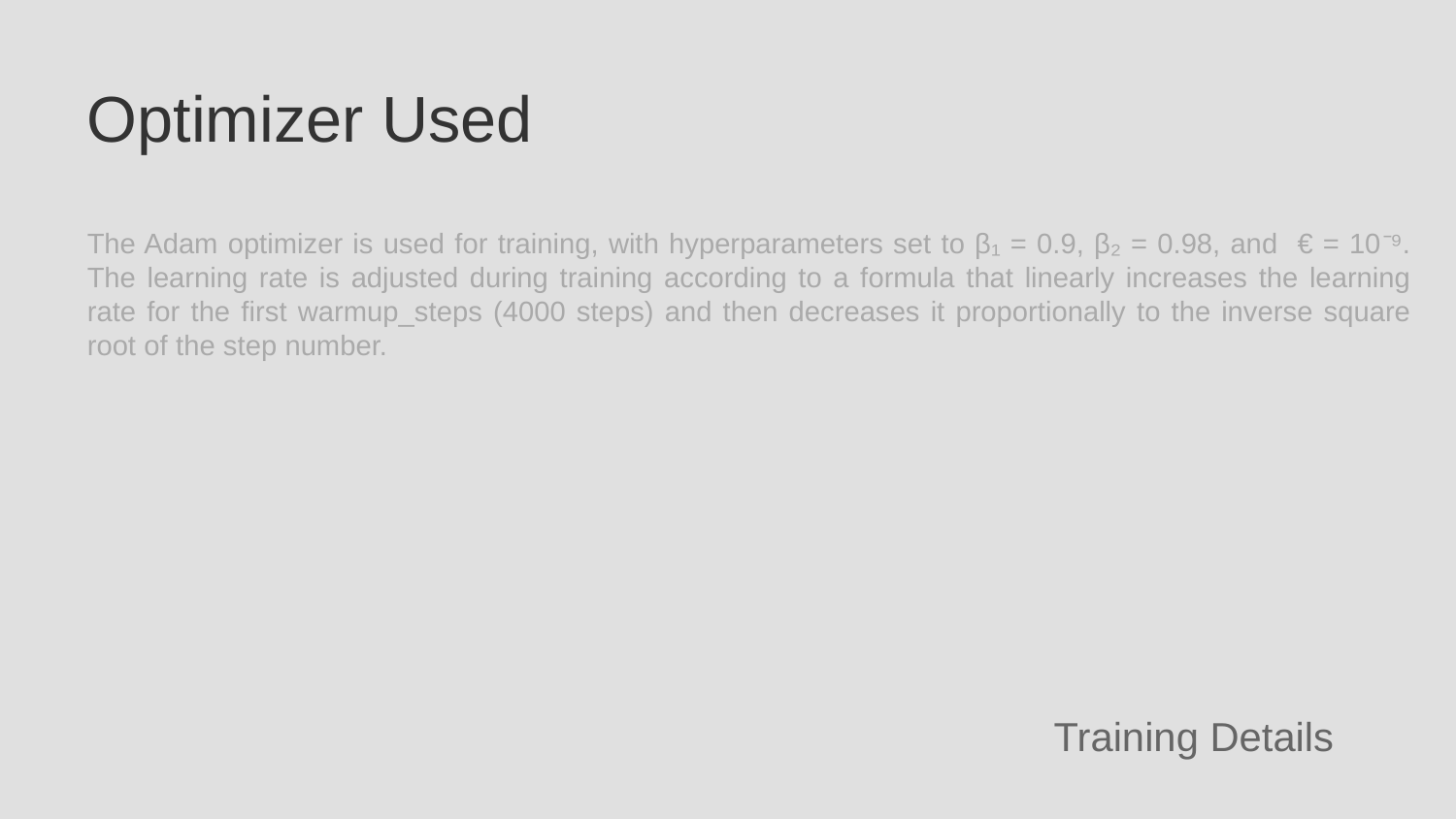

Optimizer Used
The Adam optimizer is used for training, with hyperparameters set to β₁ = 0.9, β₂ = 0.98, and  € = 10⁻⁹. The learning rate is adjusted during training according to a formula that linearly increases the learning rate for the first warmup_steps (4000 steps) and then decreases it proportionally to the inverse square root of the step number.
Training Details